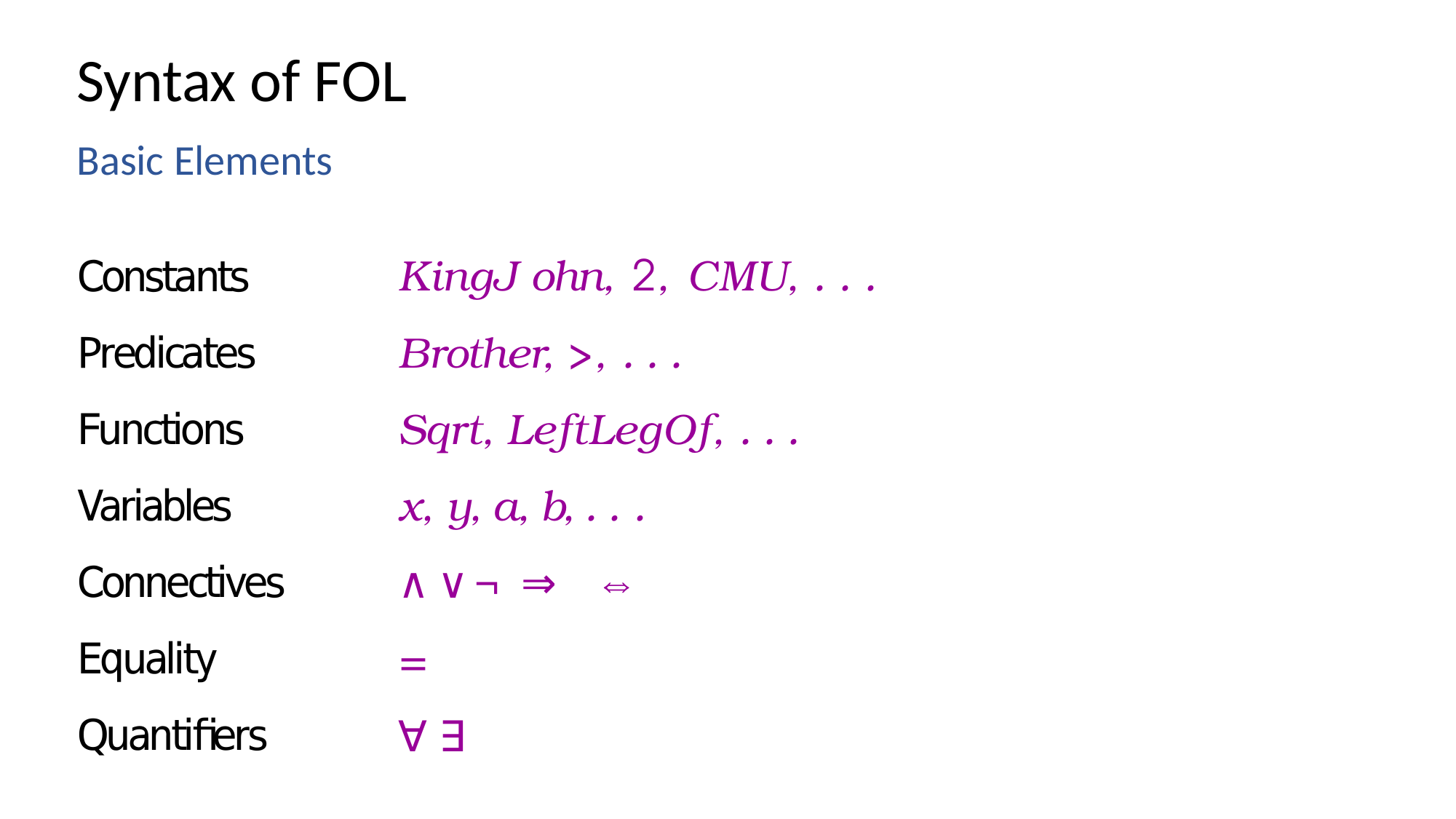

# Syntax of FOL
Basic Elements
KingJ ohn, 2, CMU, . . .
Brother, >, . . .
Sqrt, LeftLegOf, . . .
x, y, a, b, . . .
∧	∨	¬	⇒	⇔
=
∀ ∃
Constants  Predicates  Functions  Variables  Connectives  Equality  Quantifiers